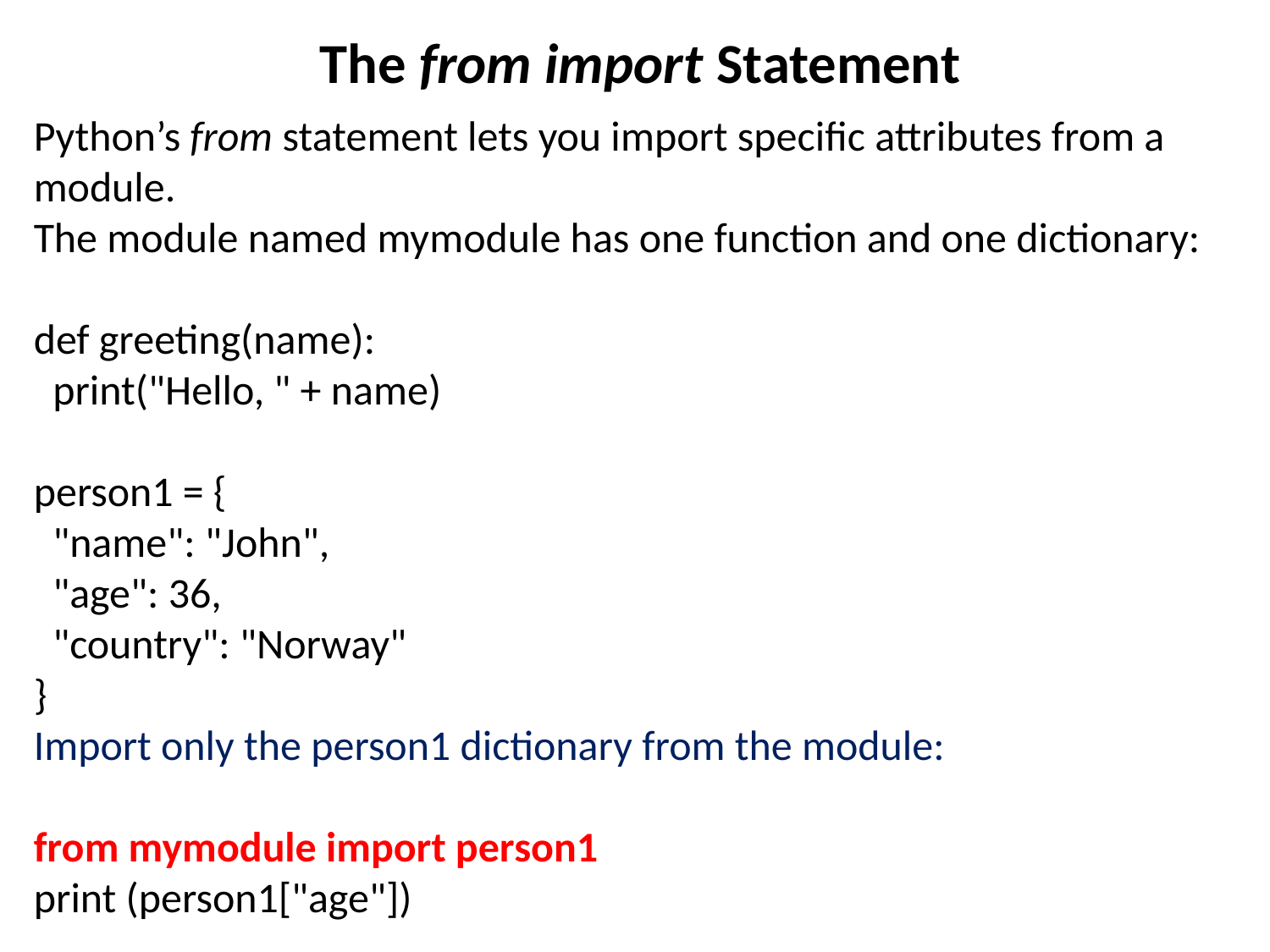

The from import Statement
Python’s from statement lets you import specific attributes from a module.
The module named mymodule has one function and one dictionary:

def greeting(name):
  print("Hello, " + name)
person1 = {
  "name": "John",
  "age": 36,
  "country": "Norway"
}
Import only the person1 dictionary from the module:

from mymodule import person1
print (person1["age"])